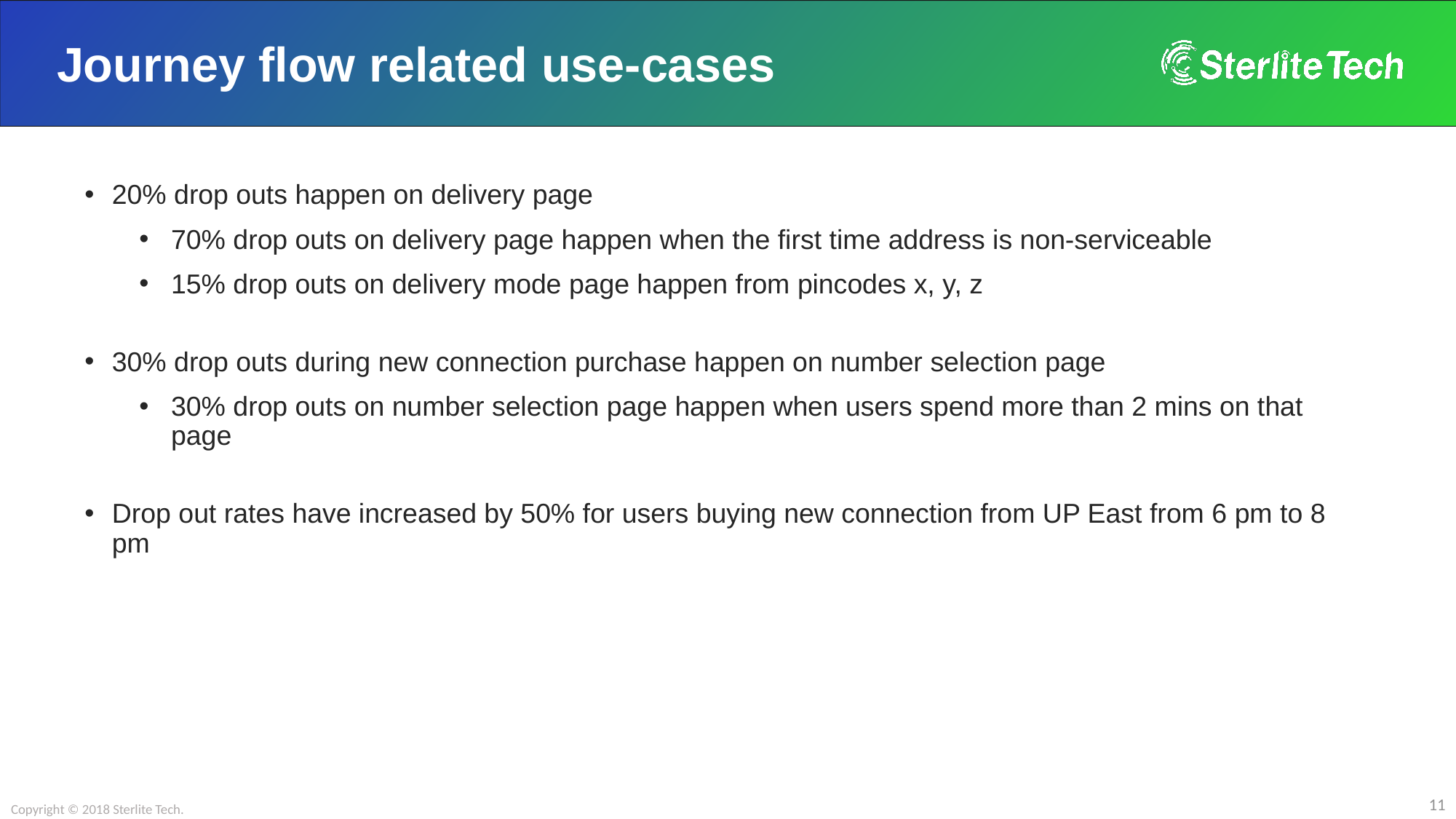

# Journey flow related use-cases
20% drop outs happen on delivery page
70% drop outs on delivery page happen when the first time address is non-serviceable
15% drop outs on delivery mode page happen from pincodes x, y, z

30% drop outs during new connection purchase happen on number selection page
30% drop outs on number selection page happen when users spend more than 2 mins on that page

Drop out rates have increased by 50% for users buying new connection from UP East from 6 pm to 8 pm
Copyright © 2018 Sterlite Tech.
11